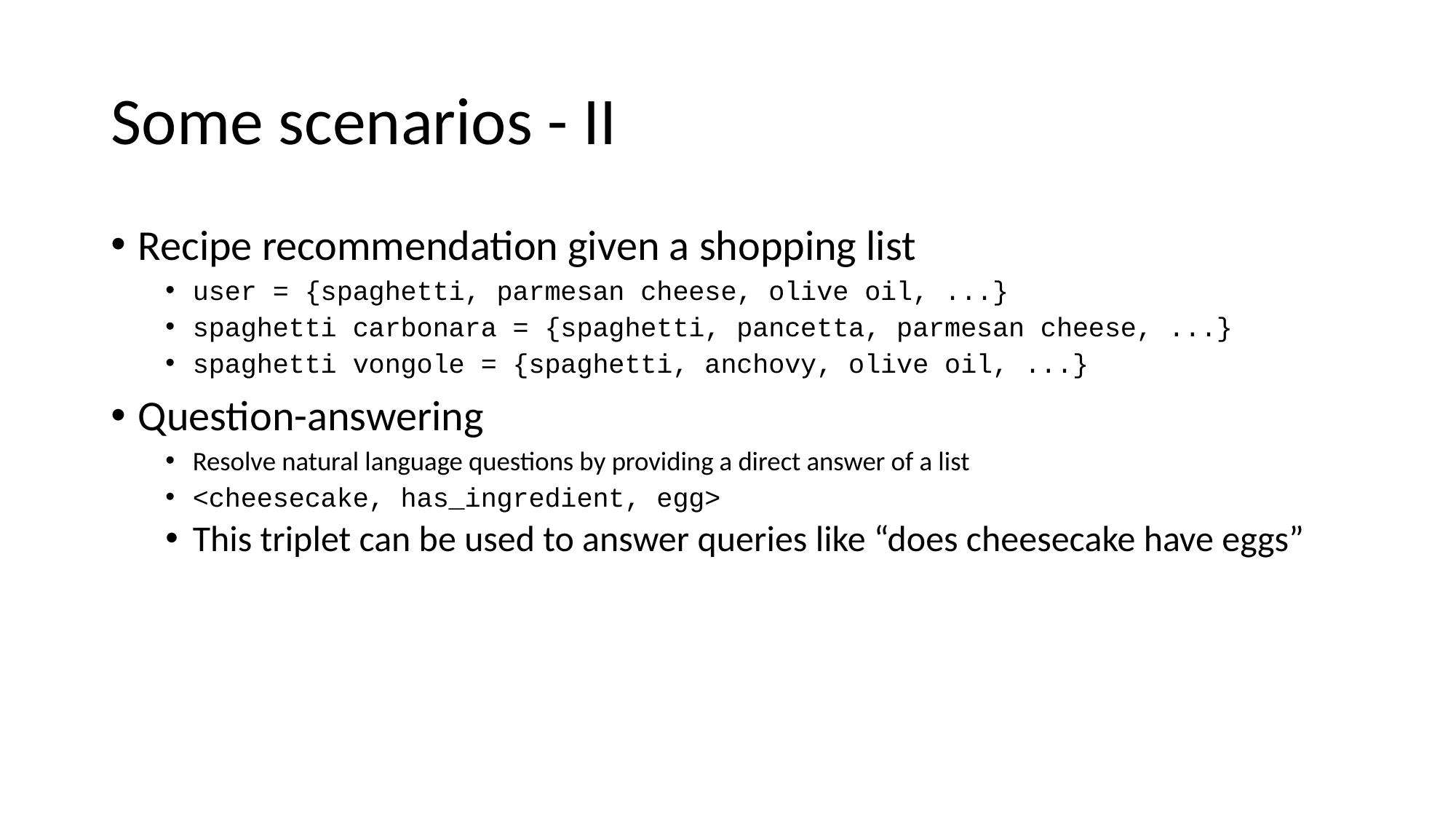

# Some scenarios - II
Recipe recommendation given a shopping list
user = {spaghetti, parmesan cheese, olive oil, ...}
spaghetti carbonara = {spaghetti, pancetta, parmesan cheese, ...}
spaghetti vongole = {spaghetti, anchovy, olive oil, ...}
Question-answering
Resolve natural language questions by providing a direct answer of a list
<cheesecake, has_ingredient, egg>
This triplet can be used to answer queries like “does cheesecake have eggs”